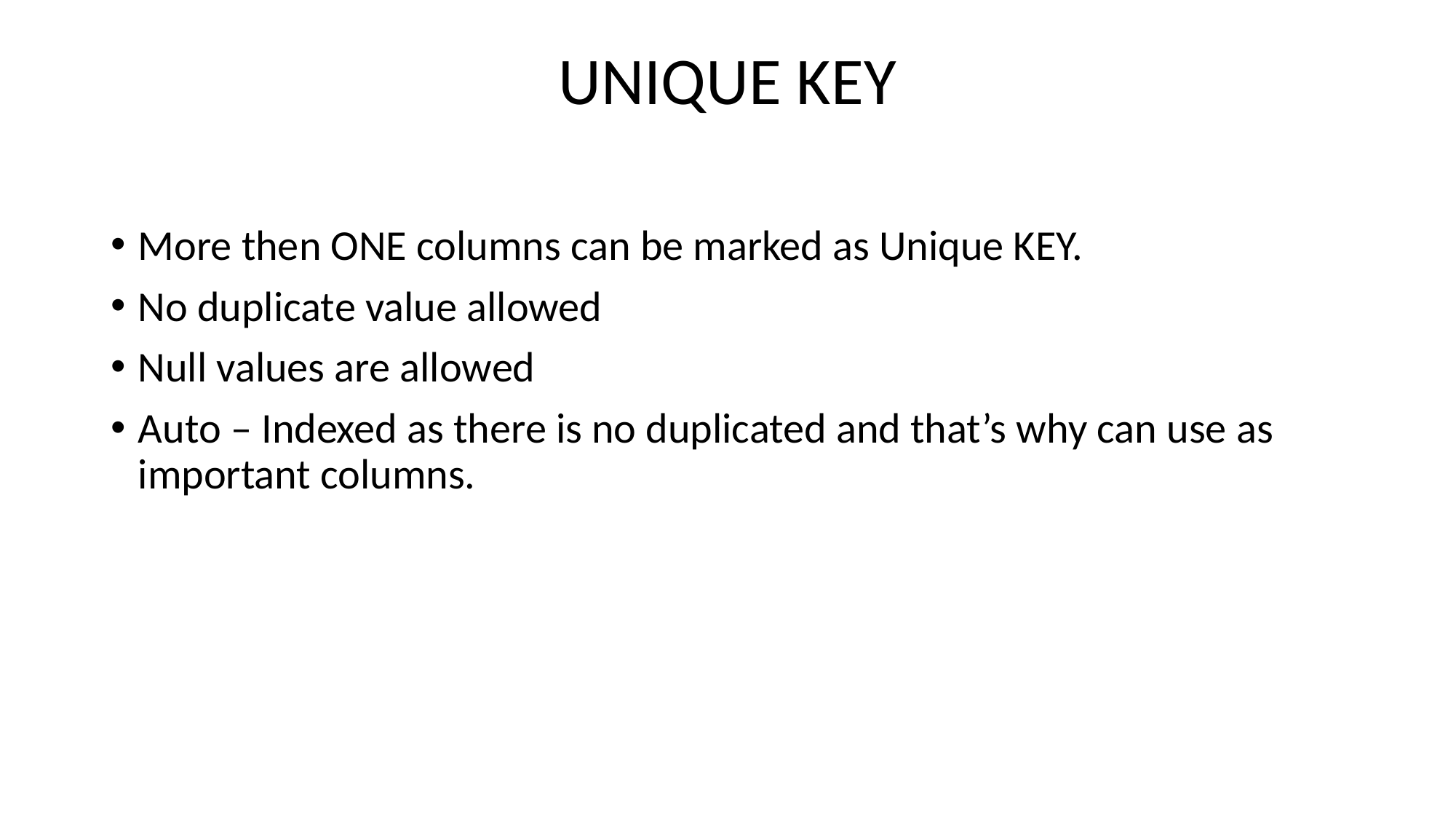

# UNIQUE KEY
More then ONE columns can be marked as Unique KEY.
No duplicate value allowed
Null values are allowed
Auto – Indexed as there is no duplicated and that’s why can use as important columns.